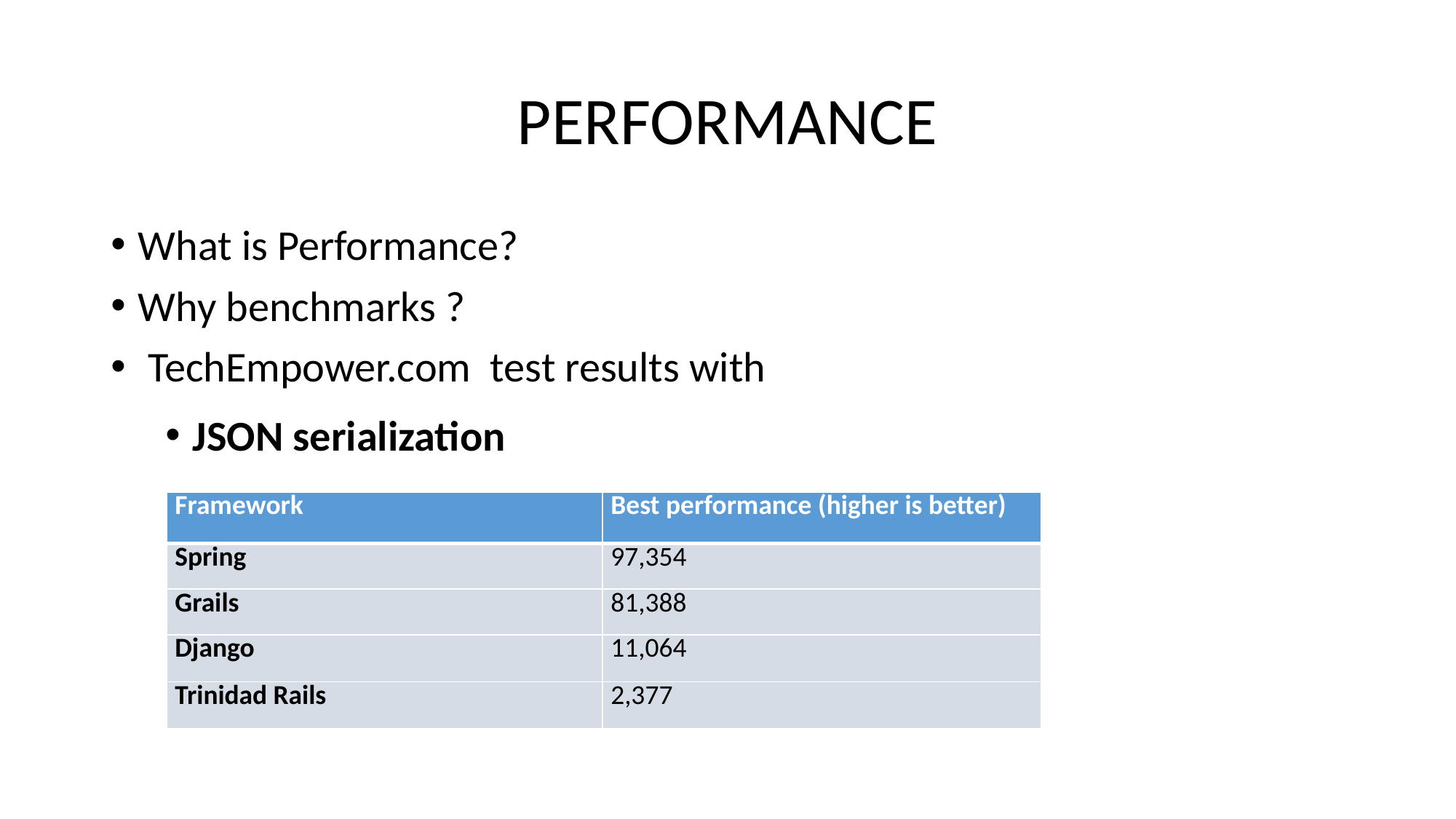

# PERFORMANCE
What is Performance?
Why benchmarks ?
 TechEmpower.com  test results with
JSON serialization

| Framework | Best performance (higher is better) |
| --- | --- |
| Spring | 97,354 |
| Grails | 81,388 |
| Django | 11,064 |
| Trinidad Rails | 2,377 |